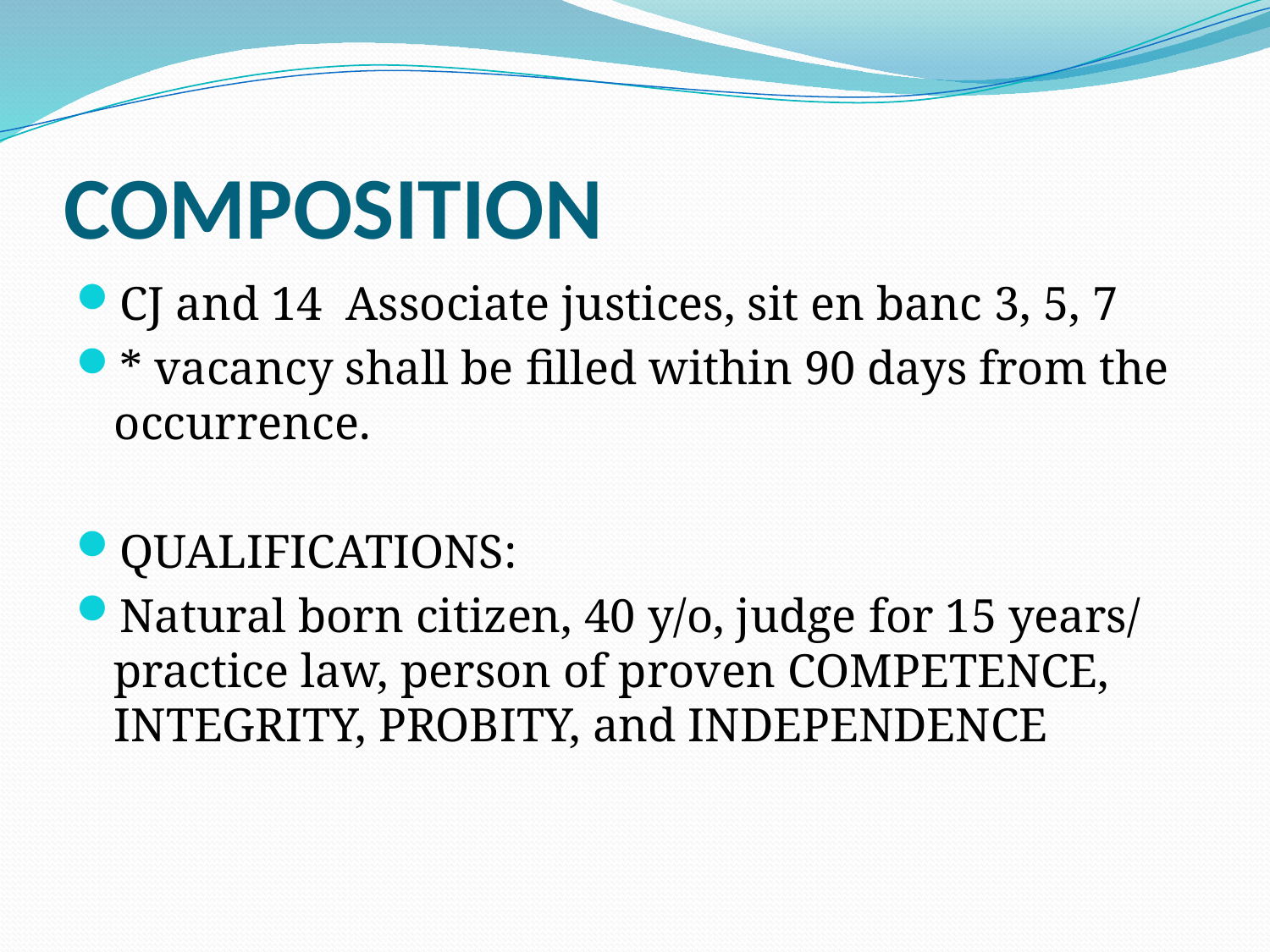

# COMPOSITION
CJ and 14  Associate justices, sit en banc 3, 5, 7
* vacancy shall be filled within 90 days from the occurrence.

QUALIFICATIONS:
Natural born citizen, 40 y/o, judge for 15 years/ practice law, person of proven COMPETENCE, INTEGRITY, PROBITY, and INDEPENDENCE